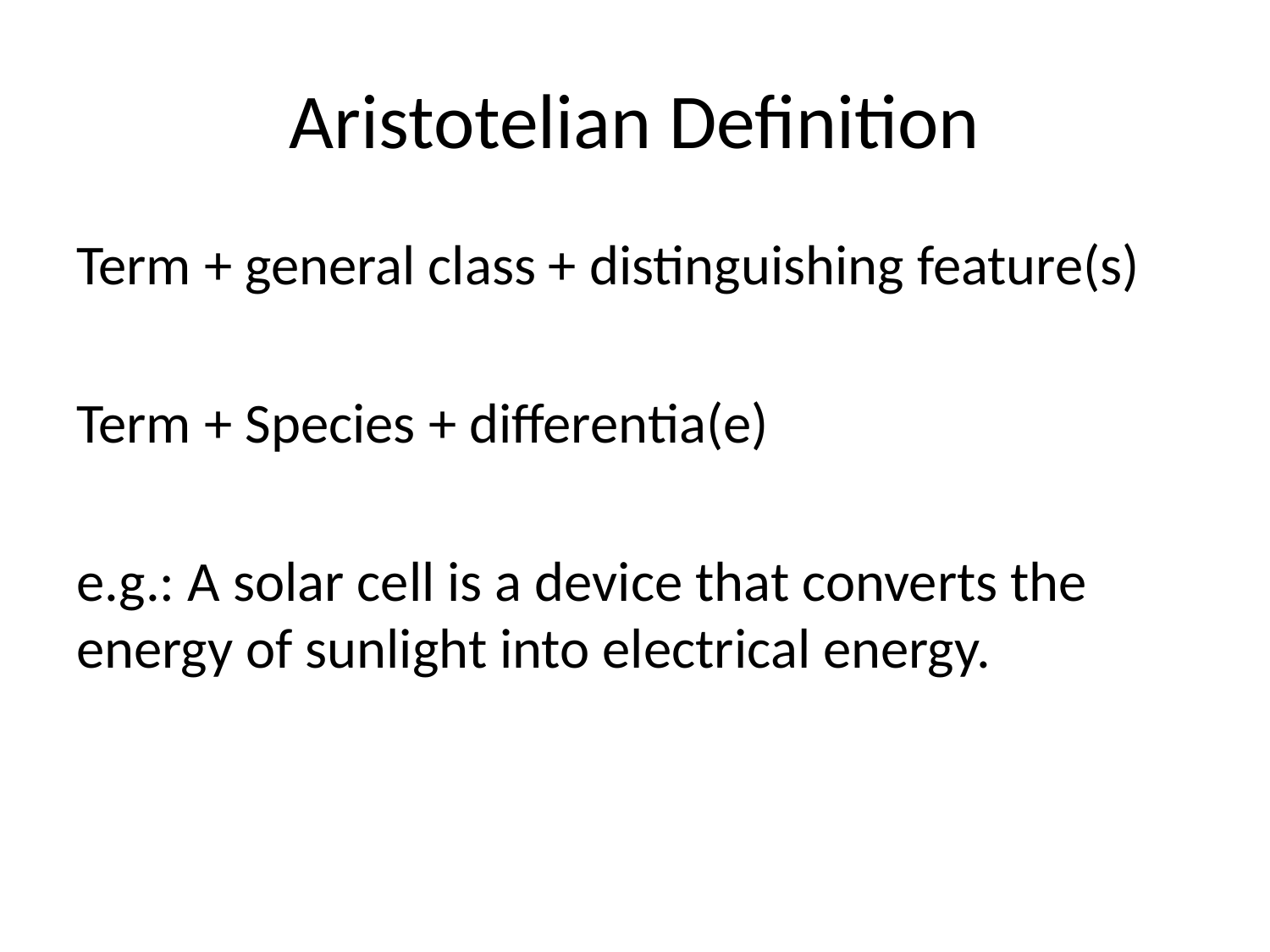

# Aristotelian Definition
Term + general class + distinguishing feature(s)

Term + Species + differentia(e)

e.g.: A solar cell is a device that converts the energy of sunlight into electrical energy.